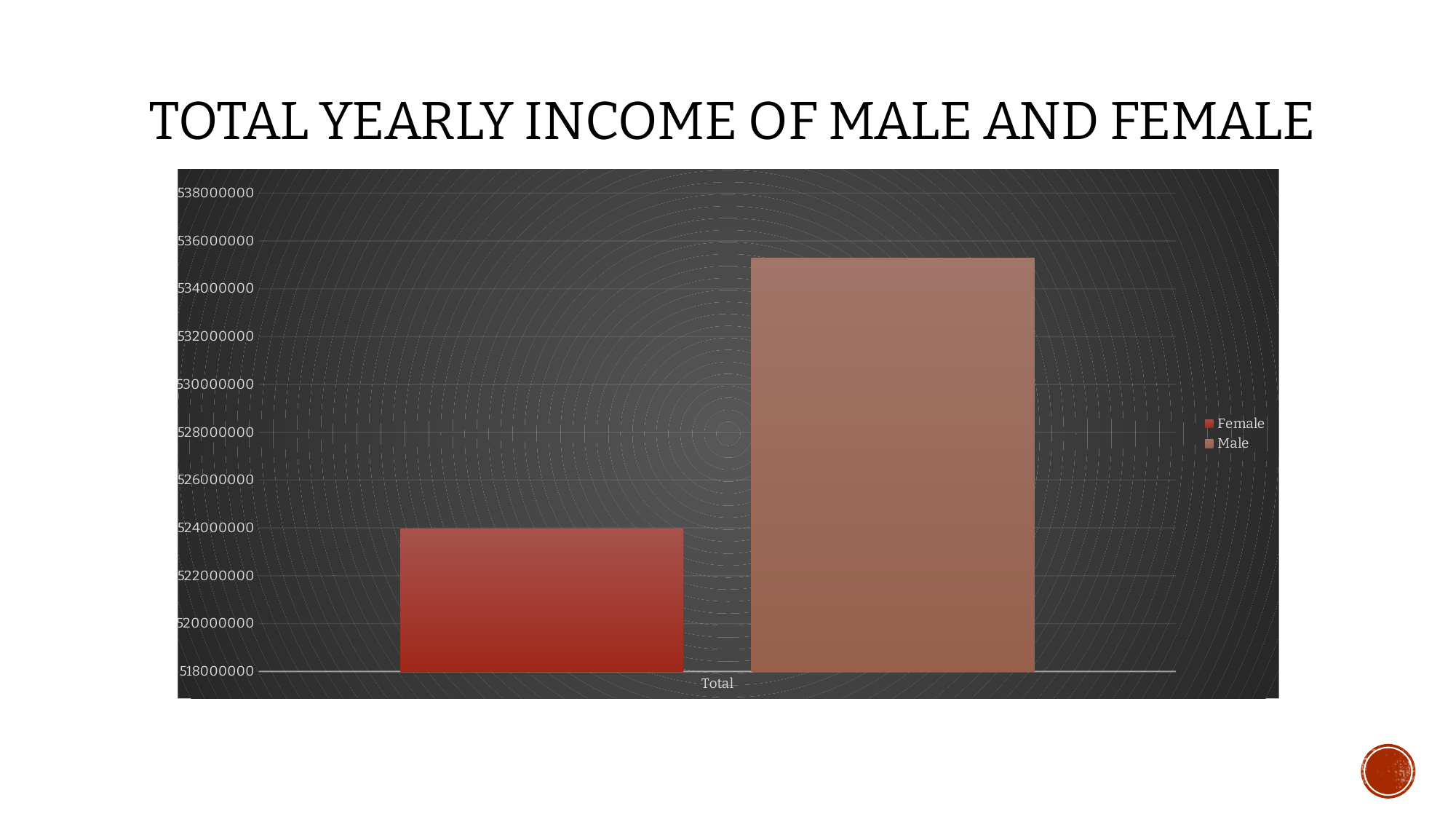

# TOTAL YEARLY INCOME OF MALE AND FEMALE

### Chart

| Category | Female | Male |
|---|---|---|
| Total | 523960000.0 | 535280000.0 |